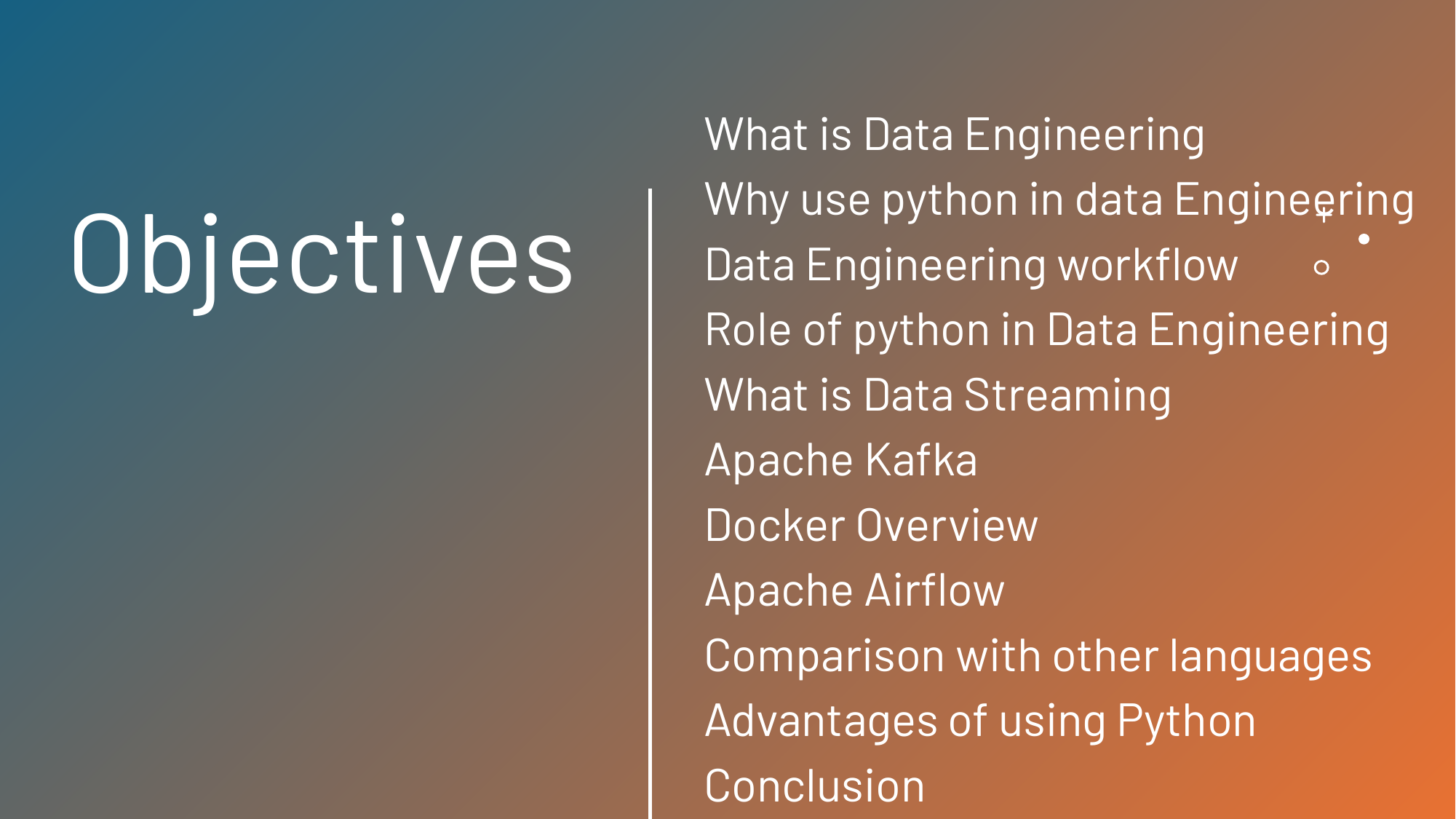

What is Data Engineering
Why use python in data Engineering
Data Engineering workflow
Role of python in Data Engineering
What is Data Streaming
Apache Kafka
Docker Overview
Apache Airflow
Comparison with other languages
Advantages of using Python
Conclusion

# Objectives